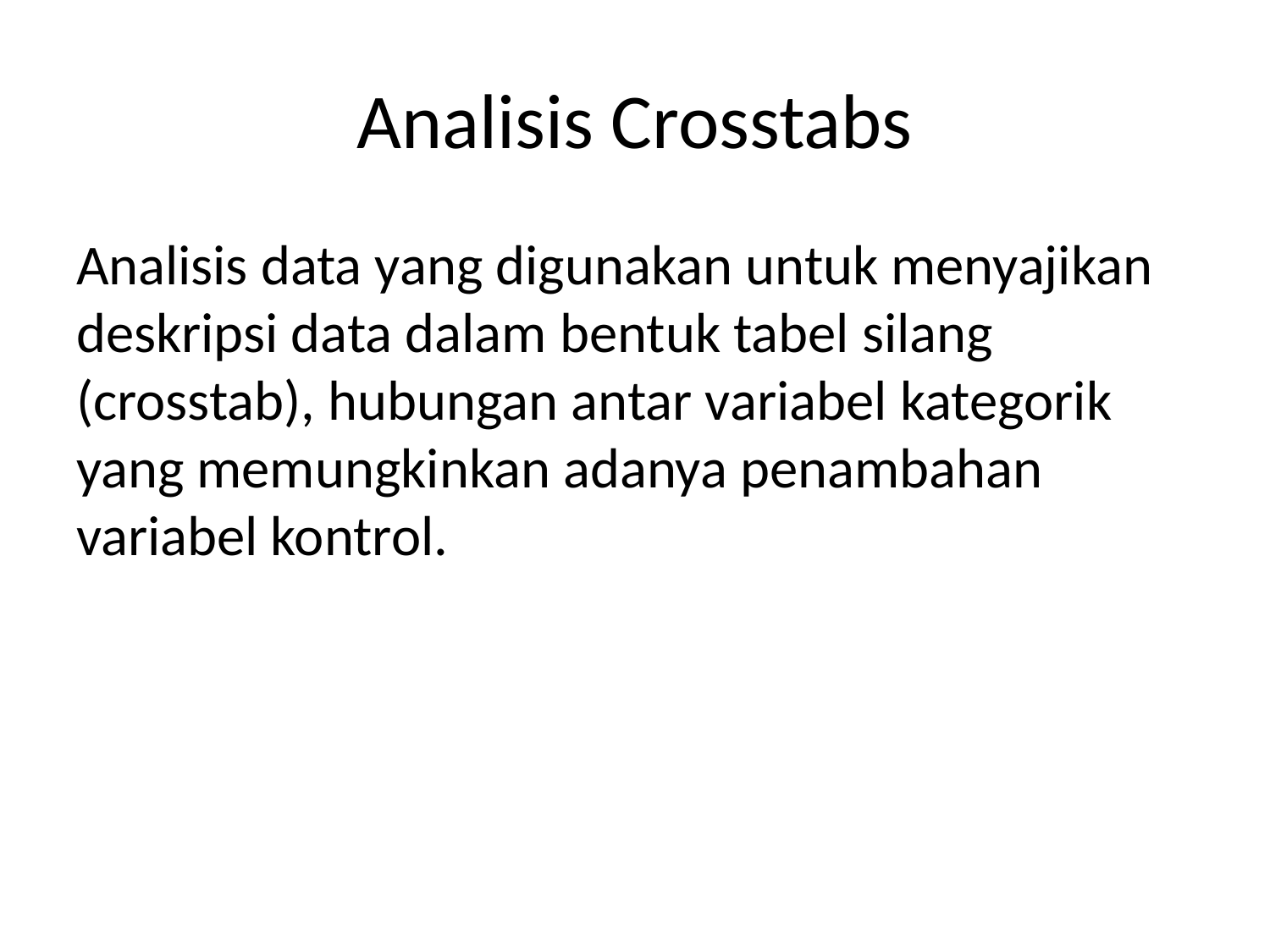

# Analisis Crosstabs
Analisis data yang digunakan untuk menyajikan deskripsi data dalam bentuk tabel silang (crosstab), hubungan antar variabel kategorik yang memungkinkan adanya penambahan variabel kontrol.